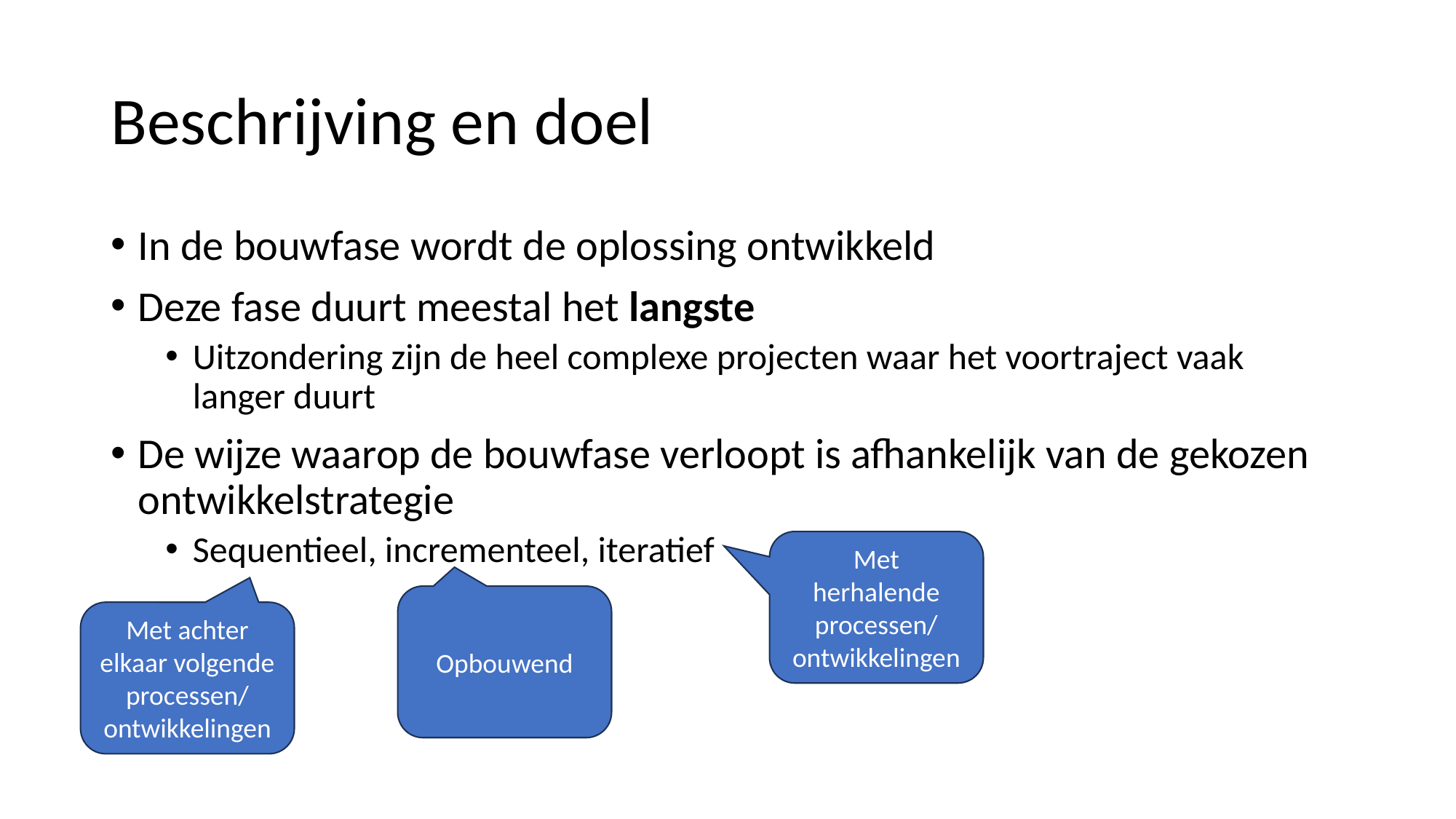

# Beschrijving en doel
In de bouwfase wordt de oplossing ontwikkeld
Deze fase duurt meestal het langste
Uitzondering zijn de heel complexe projecten waar het voortraject vaak langer duurt
De wijze waarop de bouwfase verloopt is afhankelijk van de gekozen ontwikkelstrategie
Sequentieel, incrementeel, iteratief

Met herhalende processen/
ontwikkelingen
Opbouwend
Met achter elkaar volgende processen/
ontwikkelingen